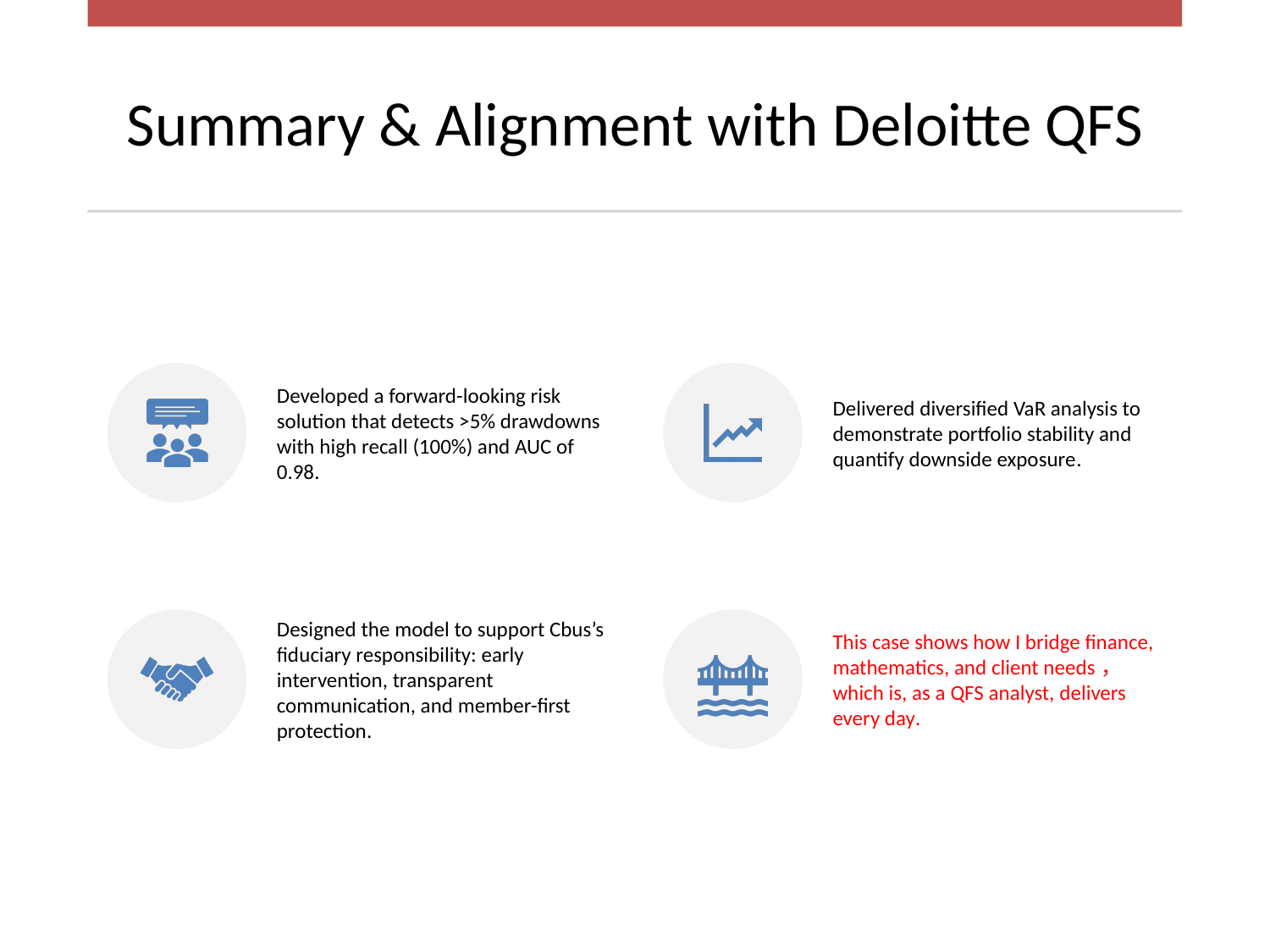

# Summary & Alignment with Deloitte QFS

Developed a forward-looking risk solution that detects >5% drawdowns with high recall (100%) and AUC of 0.98.
Delivered diversified VaR analysis to demonstrate portfolio stability and quantify downside exposure.
Designed the model to support Cbus’s fiduciary responsibility: early intervention, transparent communication, and member-first protection.
This case shows how I bridge finance, mathematics, and client needs， which is, as a QFS analyst, delivers every day.